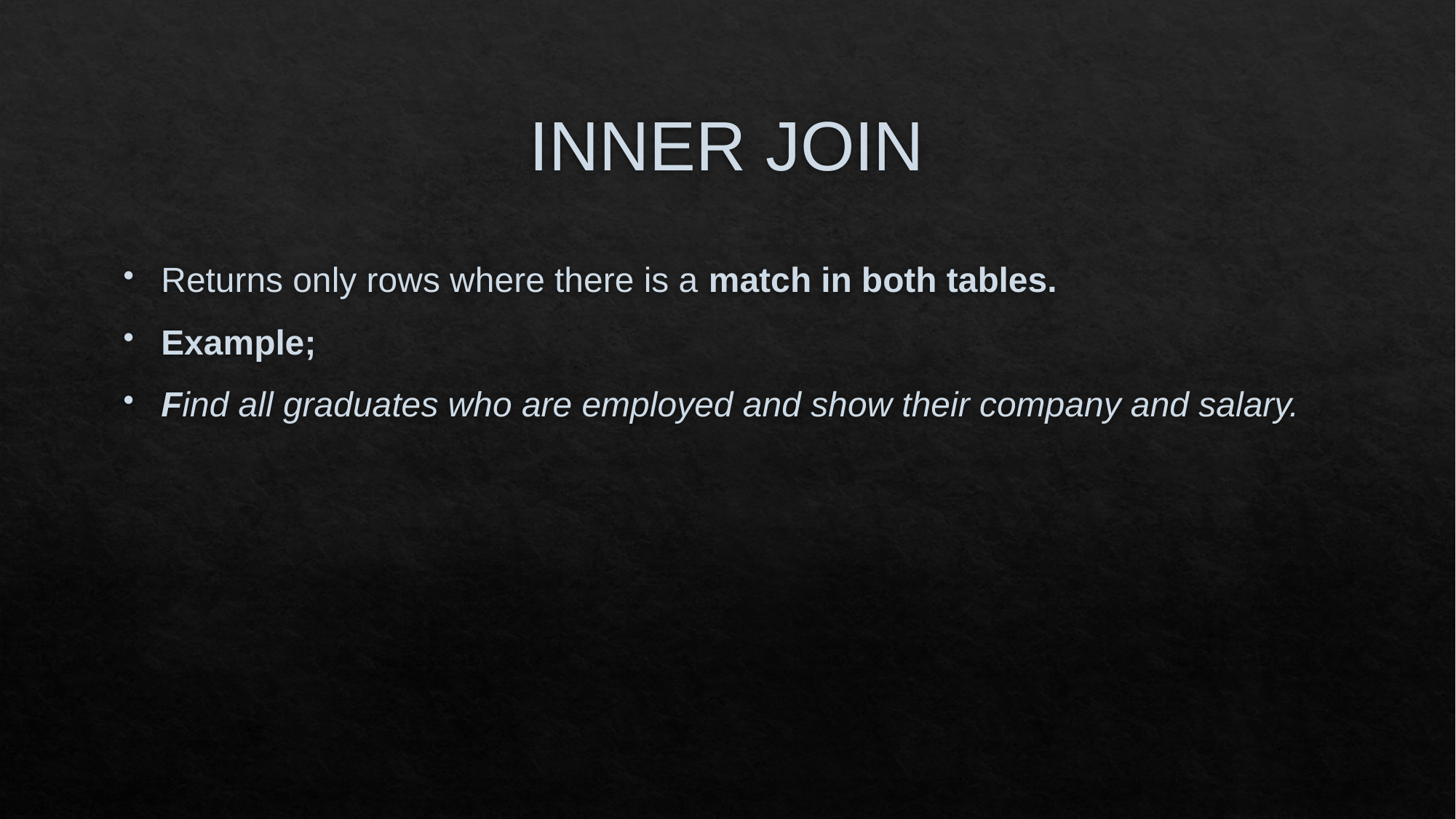

# INNER JOIN
Returns only rows where there is a match in both tables.
Example;
Find all graduates who are employed and show their company and salary.